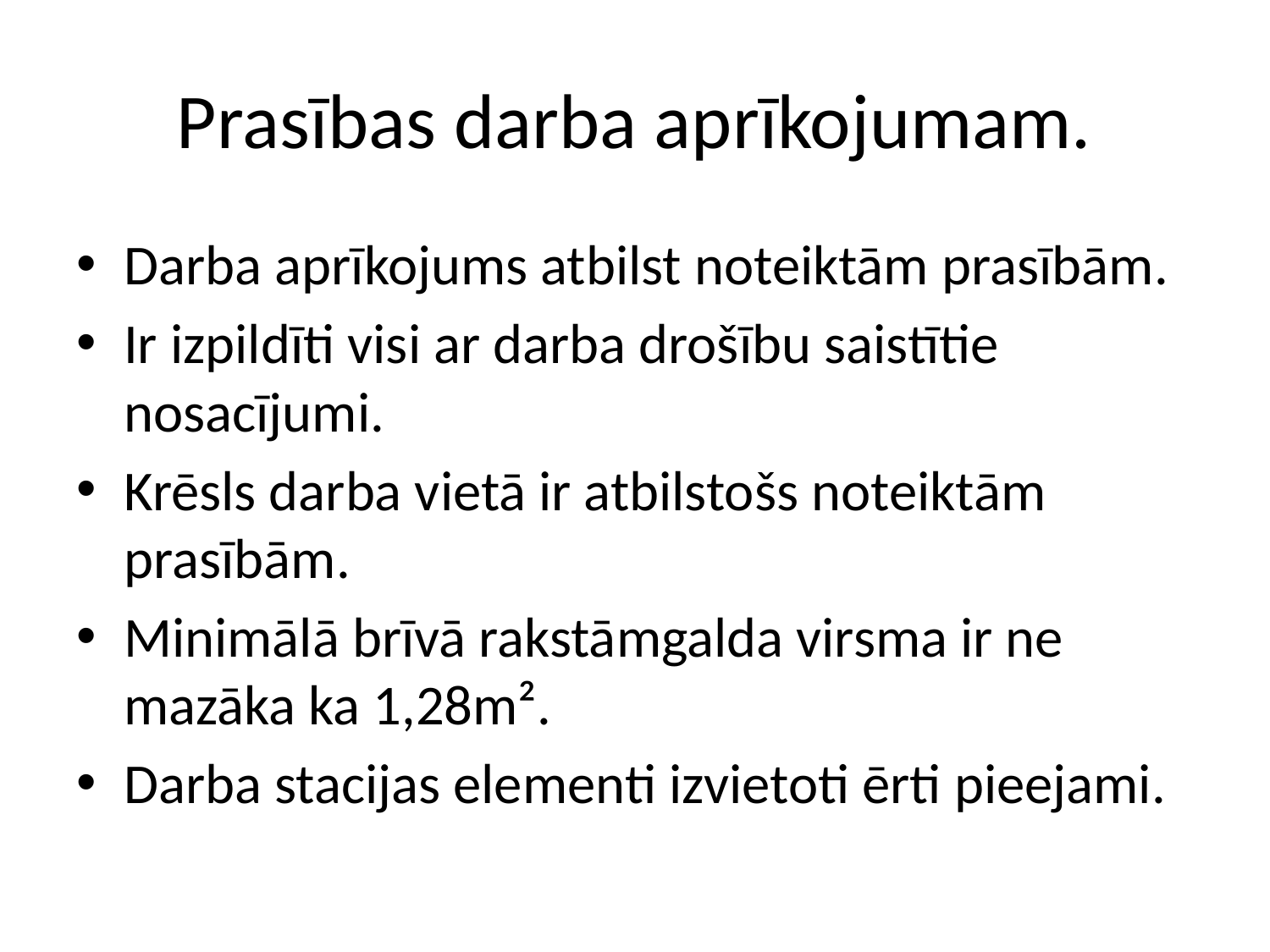

# Prasības darba aprīkojumam.
Darba aprīkojums atbilst noteiktām prasībām.
Ir izpildīti visi ar darba drošību saistītie nosacījumi.
Krēsls darba vietā ir atbilstošs noteiktām prasībām.
Minimālā brīvā rakstāmgalda virsma ir ne mazāka ka 1,28m².
Darba stacijas elementi izvietoti ērti pieejami.